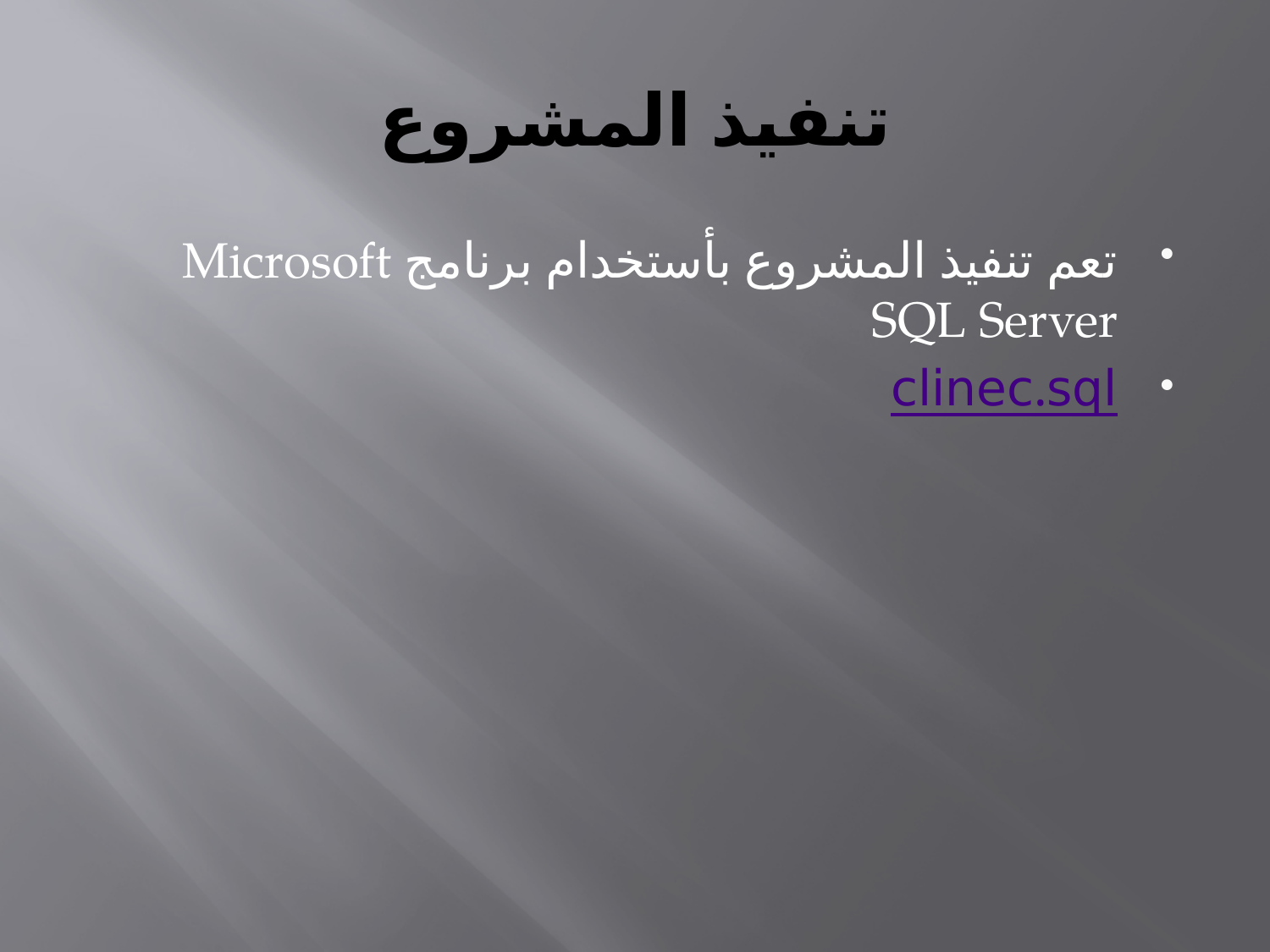

# تنفيذ المشروع
تعم تنفيذ المشروع بأستخدام برنامج Microsoft SQL Server
clinec.sql